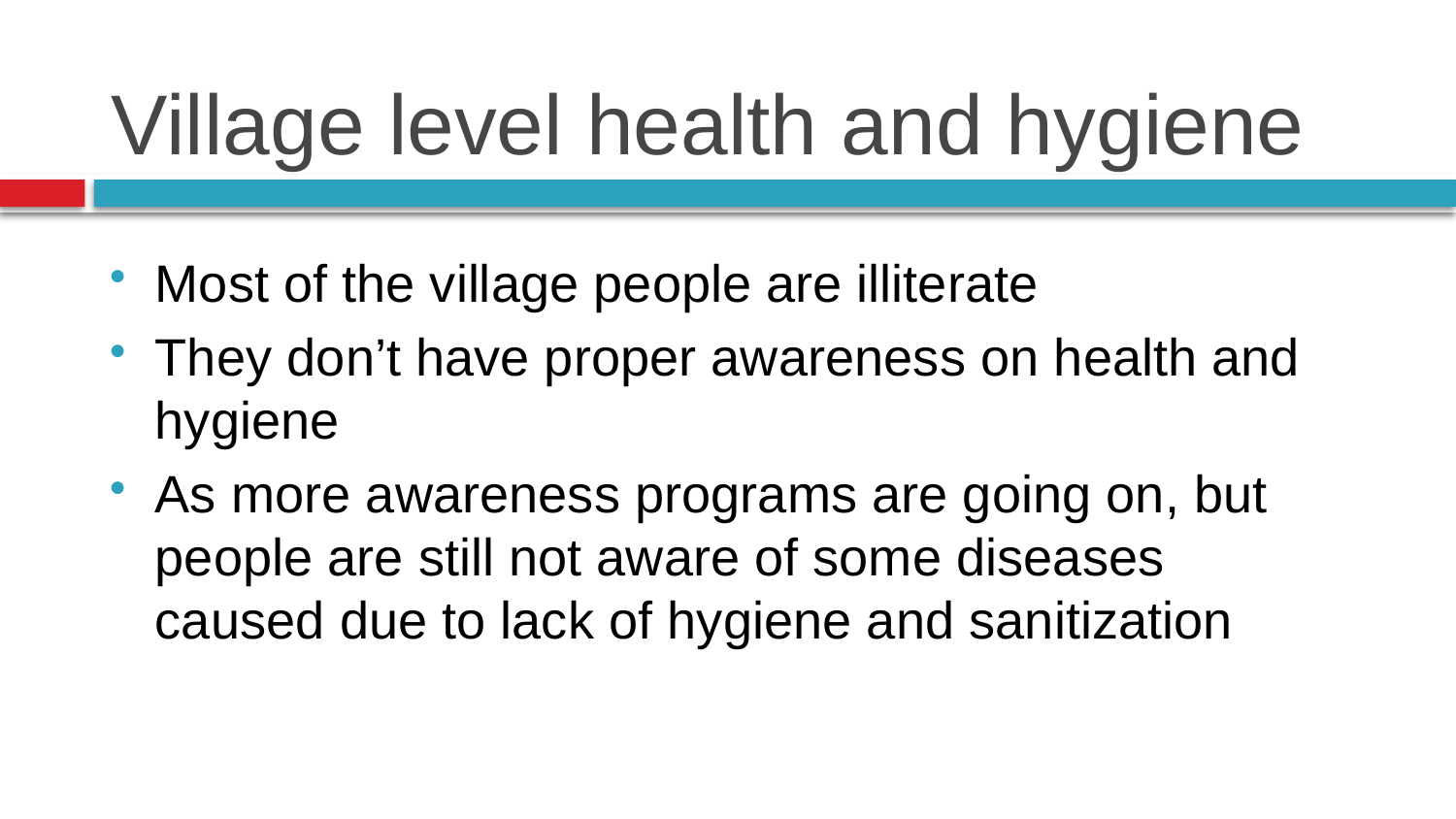

# Village level health and hygiene
Most of the village people are illiterate
They don’t have proper awareness on health and hygiene
As more awareness programs are going on, but people are still not aware of some diseases caused due to lack of hygiene and sanitization